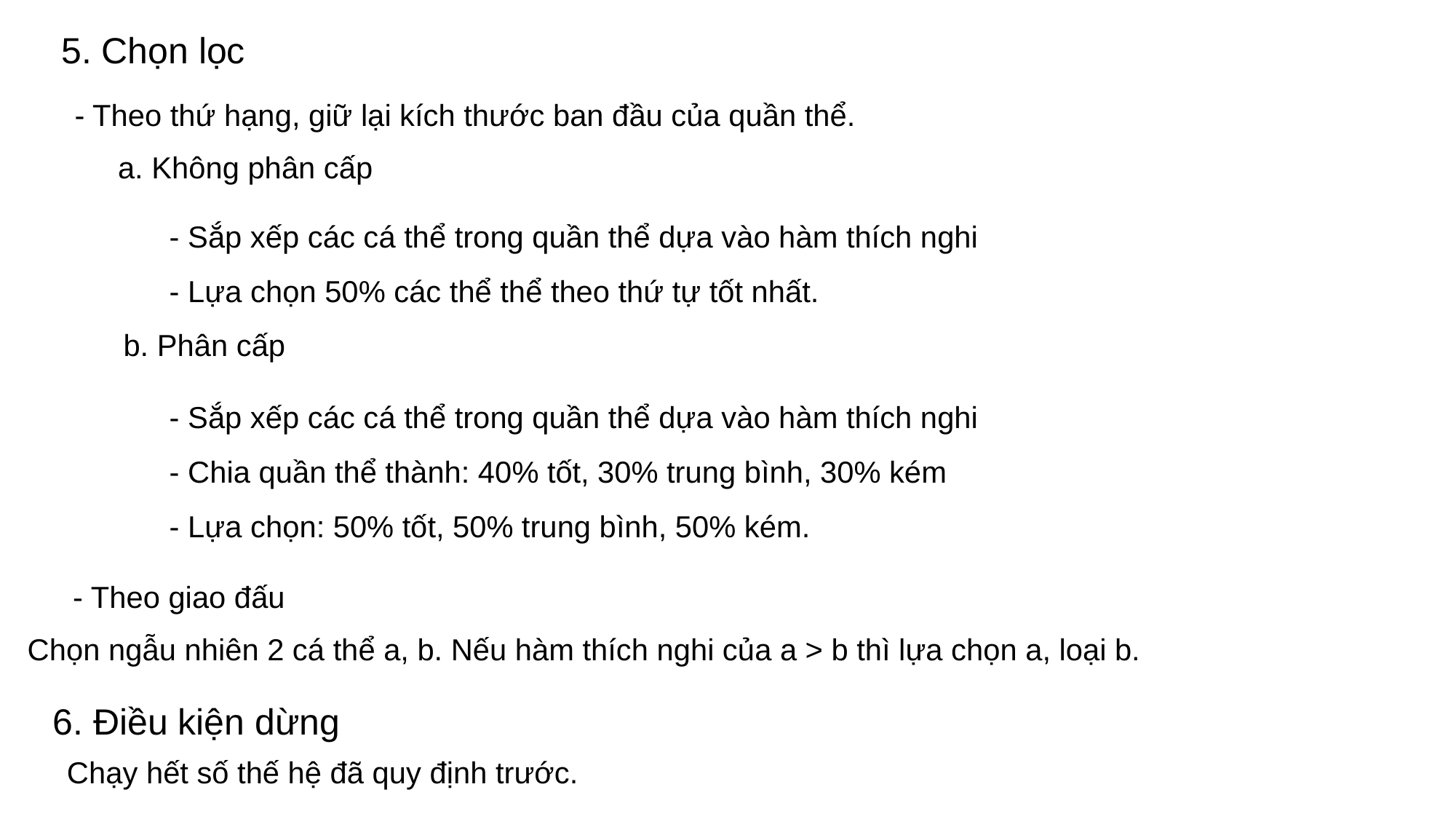

5. Chọn lọc
- Theo thứ hạng, giữ lại kích thước ban đầu của quần thể.
a. Không phân cấp
- Sắp xếp các cá thể trong quần thể dựa vào hàm thích nghi
- Lựa chọn 50% các thể thể theo thứ tự tốt nhất.
b. Phân cấp
- Sắp xếp các cá thể trong quần thể dựa vào hàm thích nghi
- Chia quần thể thành: 40% tốt, 30% trung bình, 30% kém
- Lựa chọn: 50% tốt, 50% trung bình, 50% kém.
- Theo giao đấu
Chọn ngẫu nhiên 2 cá thể a, b. Nếu hàm thích nghi của a > b thì lựa chọn a, loại b.
6. Điều kiện dừng
Chạy hết số thế hệ đã quy định trước.